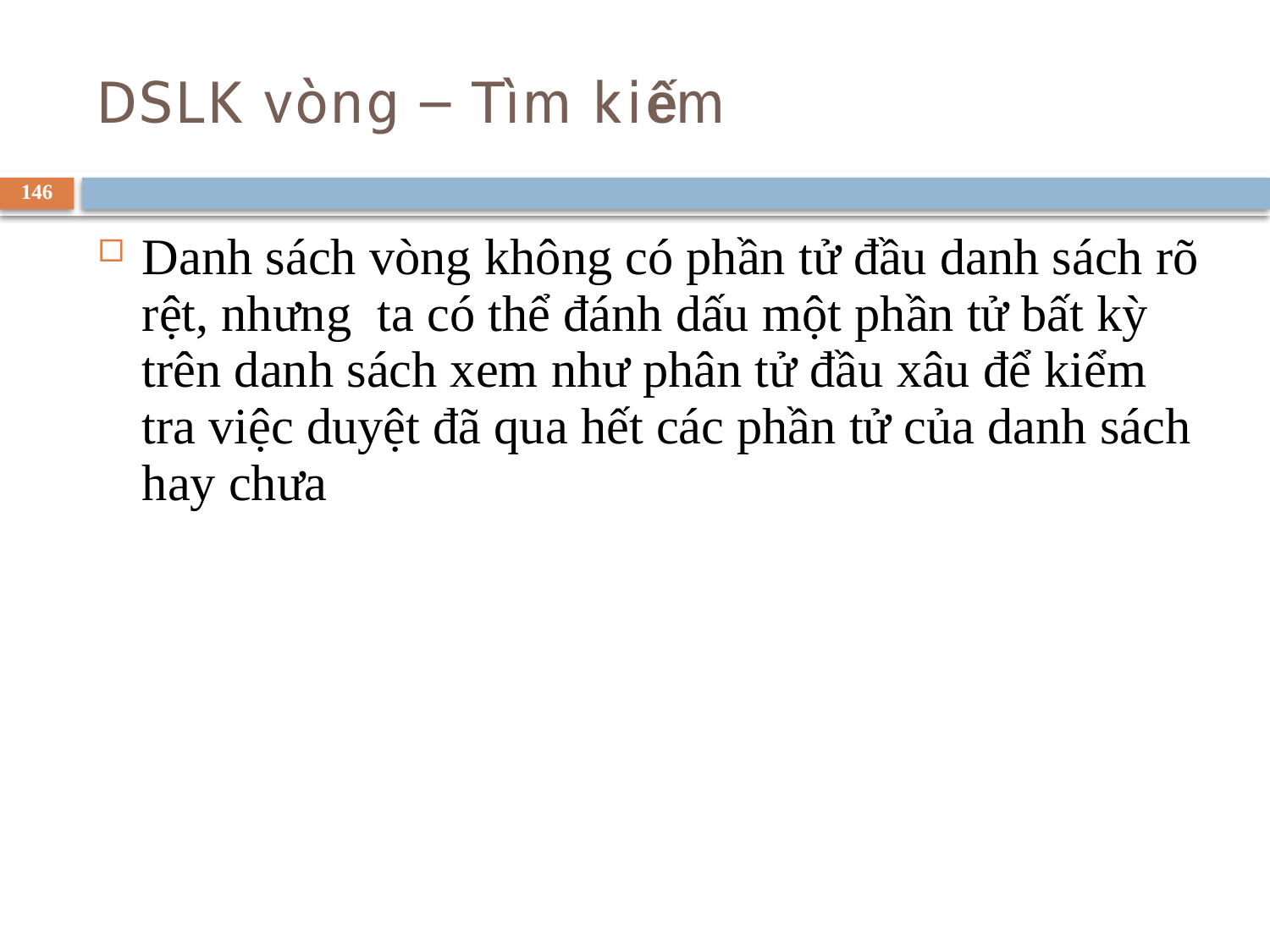

# DSLK vòng – Tìm kiếm
146
Danh sách vòng không có phần tử đầu danh sách rõ rệt, nhưng  ta có thể đánh dấu một phần tử bất kỳ trên danh sách xem như phân tử đầu xâu để kiểm tra việc duyệt đã qua hết các phần tử của danh sách hay chưa